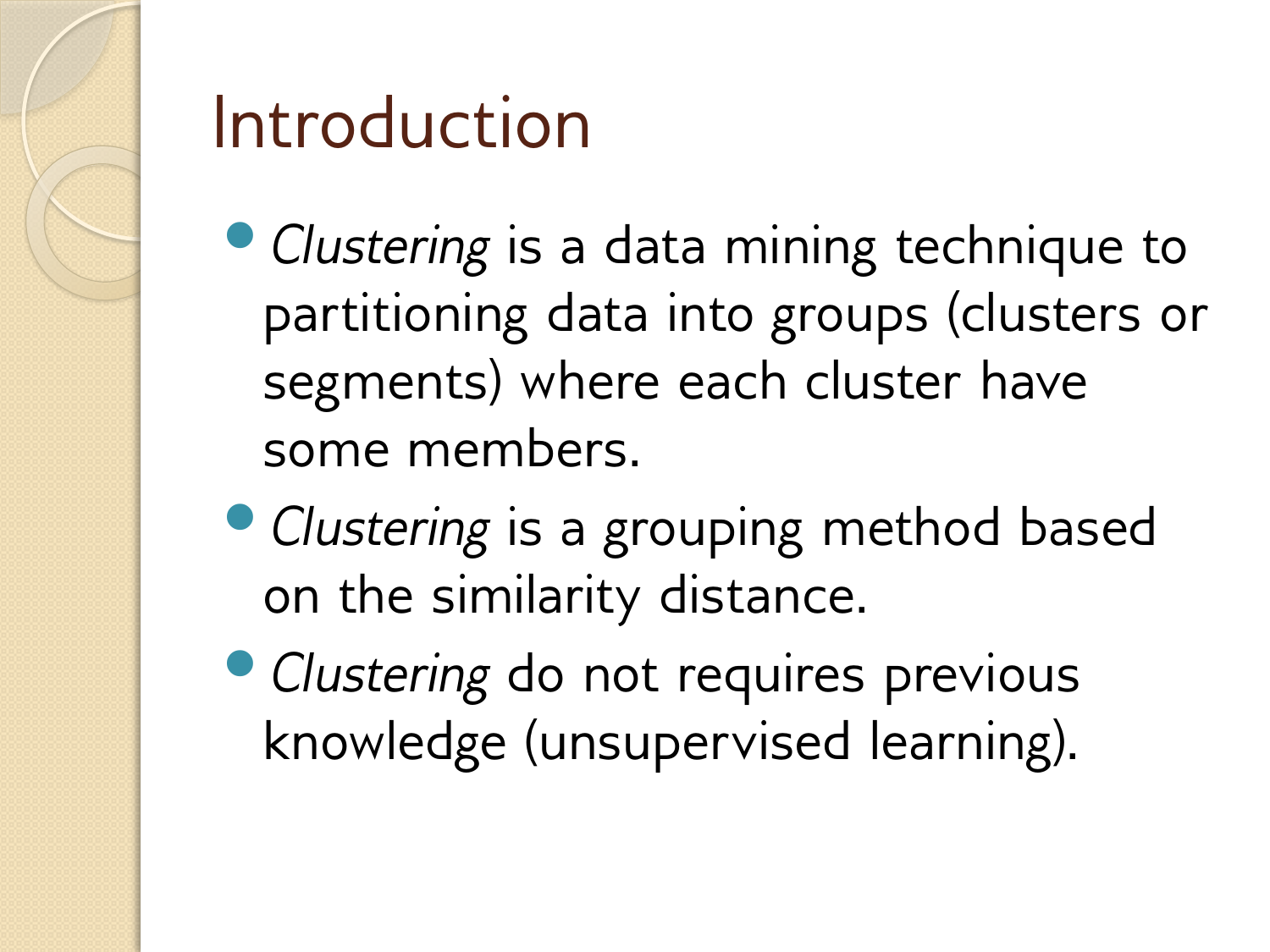

# Introduction
Clustering is a data mining technique to partitioning data into groups (clusters or segments) where each cluster have some members.
Clustering is a grouping method based on the similarity distance.
Clustering do not requires previous knowledge (unsupervised learning).